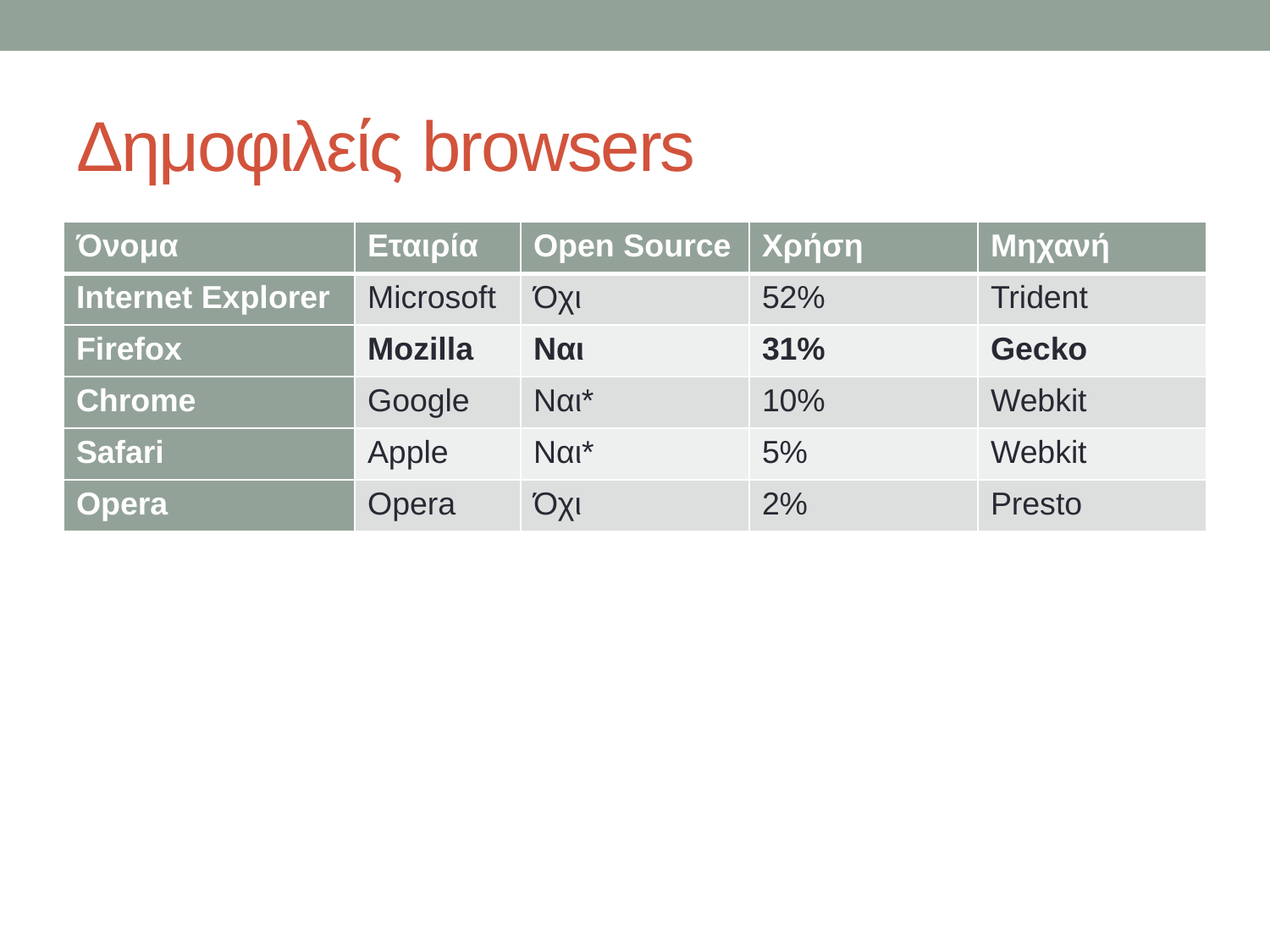

# Δημοφιλείς browsers
| Όνομα | Εταιρία | Open Source | Χρήση | Μηχανή |
| --- | --- | --- | --- | --- |
| Internet Explorer | Microsoft | Όχι | 52% | Trident |
| Firefox | Mozilla | Ναι | 31% | Gecko |
| Chrome | Google | Ναι\* | 10% | Webkit |
| Safari | Apple | Ναι\* | 5% | Webkit |
| Opera | Opera | Όχι | 2% | Presto |